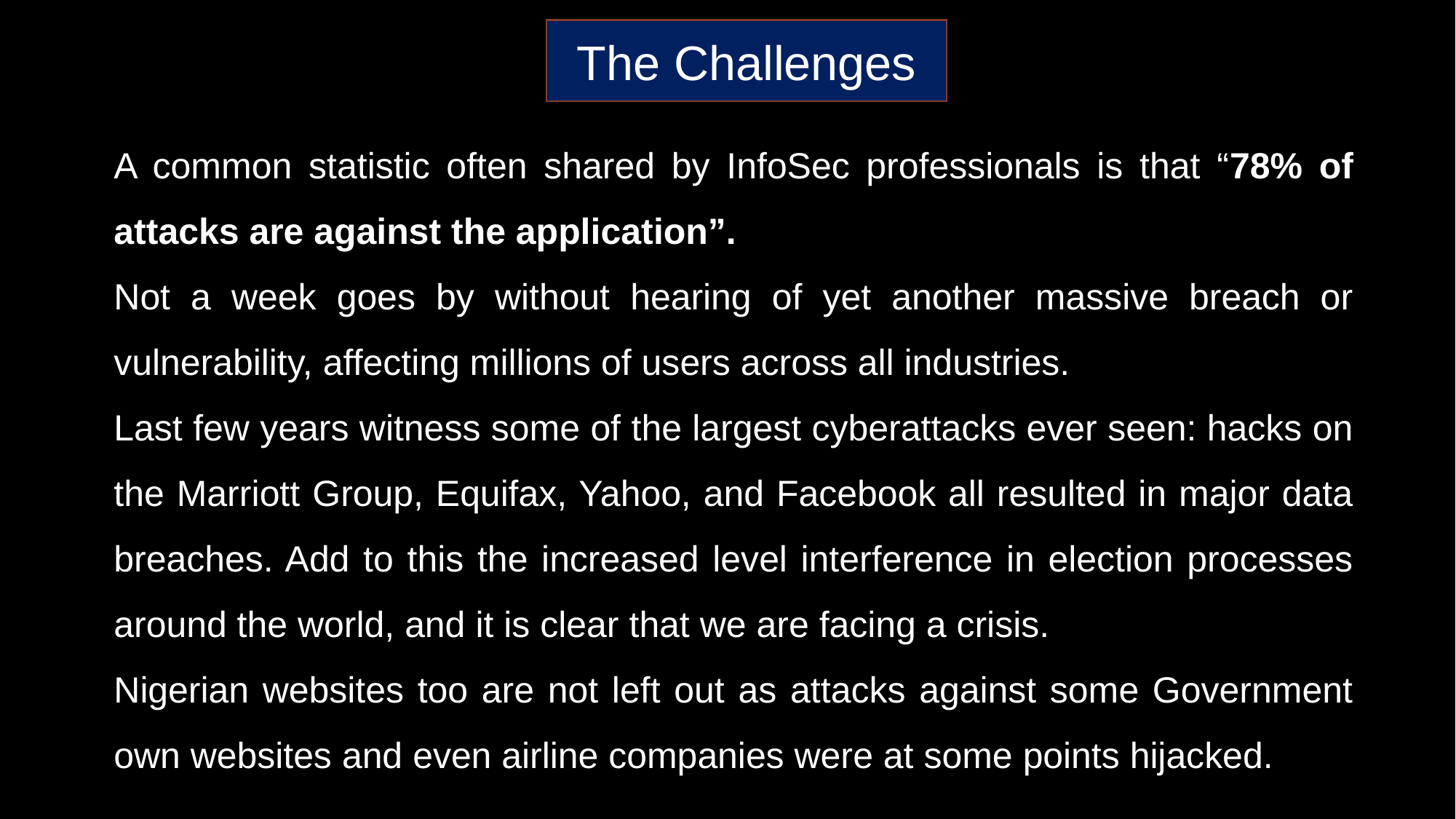

The Challenges
A common statistic often shared by InfoSec professionals is that “78% of attacks are against the application”.
Not a week goes by without hearing of yet another massive breach or vulnerability, affecting millions of users across all industries.
Last few years witness some of the largest cyberattacks ever seen: hacks on the Marriott Group, Equifax, Yahoo, and Facebook all resulted in major data breaches. Add to this the increased level interference in election processes around the world, and it is clear that we are facing a crisis.
Nigerian websites too are not left out as attacks against some Government own websites and even airline companies were at some points hijacked.